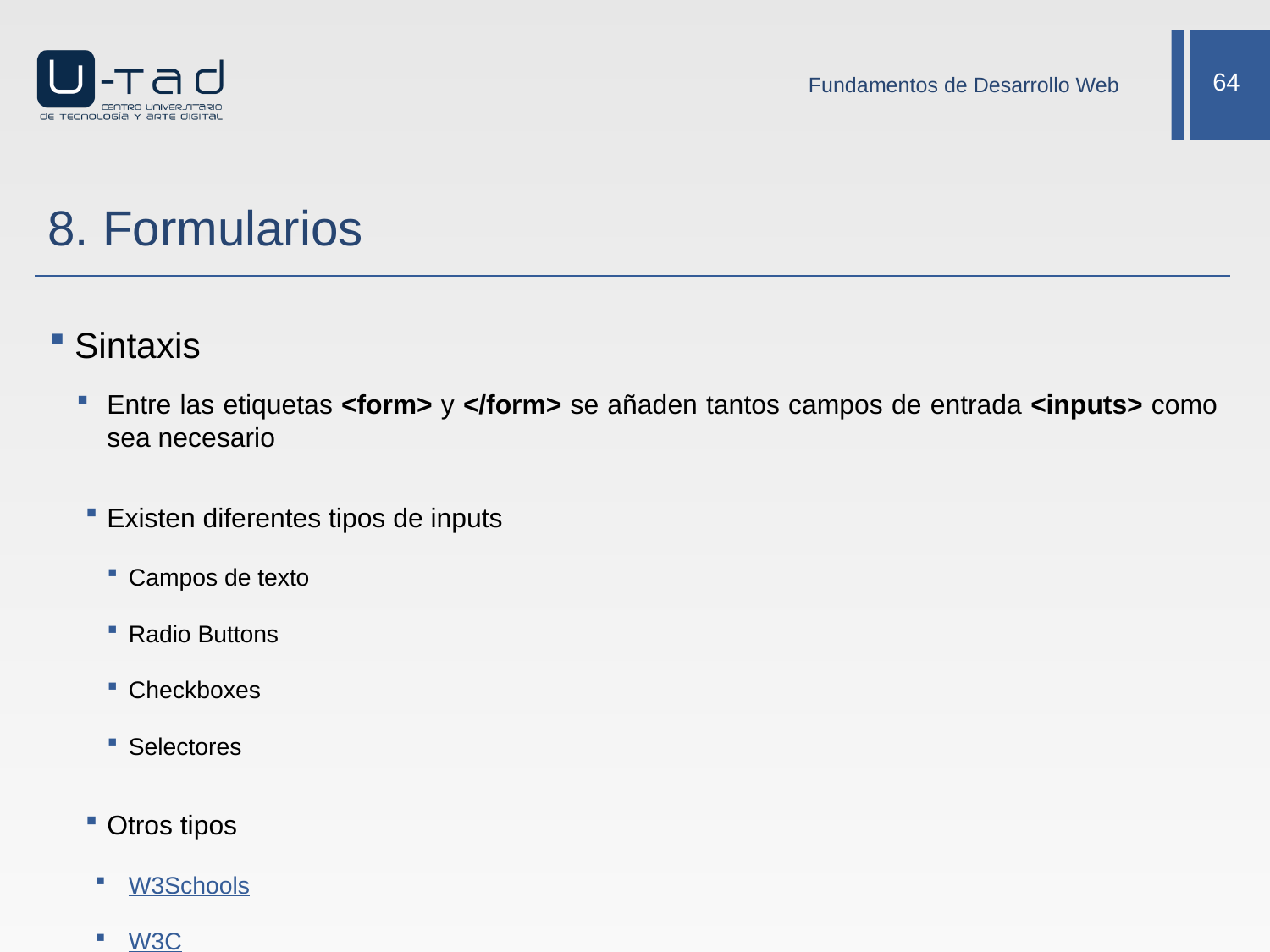

Fundamentos de Desarrollo Web
# 8. Formularios
Sintaxis

Entre las etiquetas <form> y </form> se añaden tantos campos de entrada <inputs> como sea necesario

Existen diferentes tipos de inputs

Campos de texto

Radio Buttons

Checkboxes

Selectores

Otros tipos

W3Schools

W3C